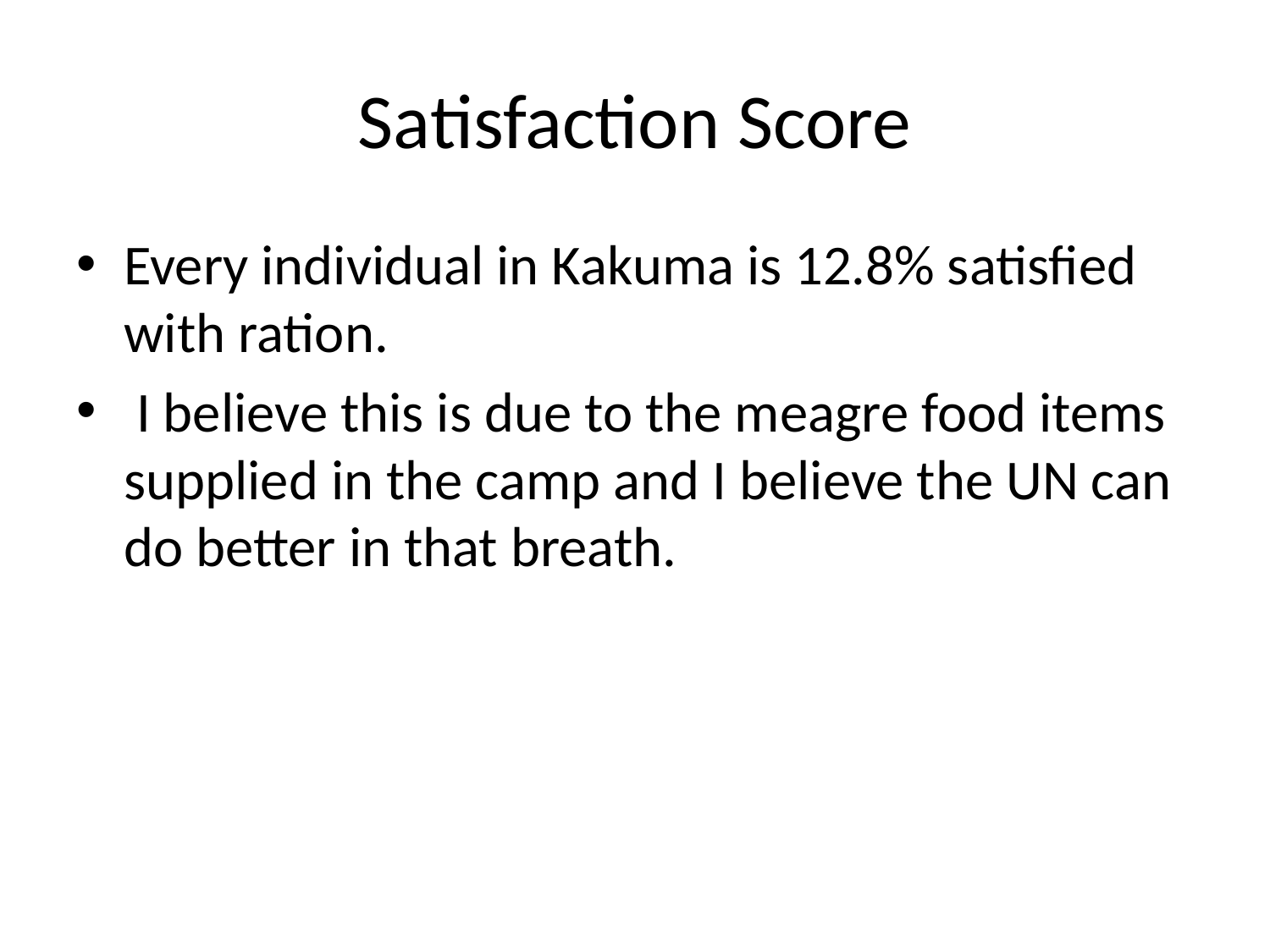

# Satisfaction Score
Every individual in Kakuma is 12.8% satisfied with ration.
 I believe this is due to the meagre food items supplied in the camp and I believe the UN can do better in that breath.